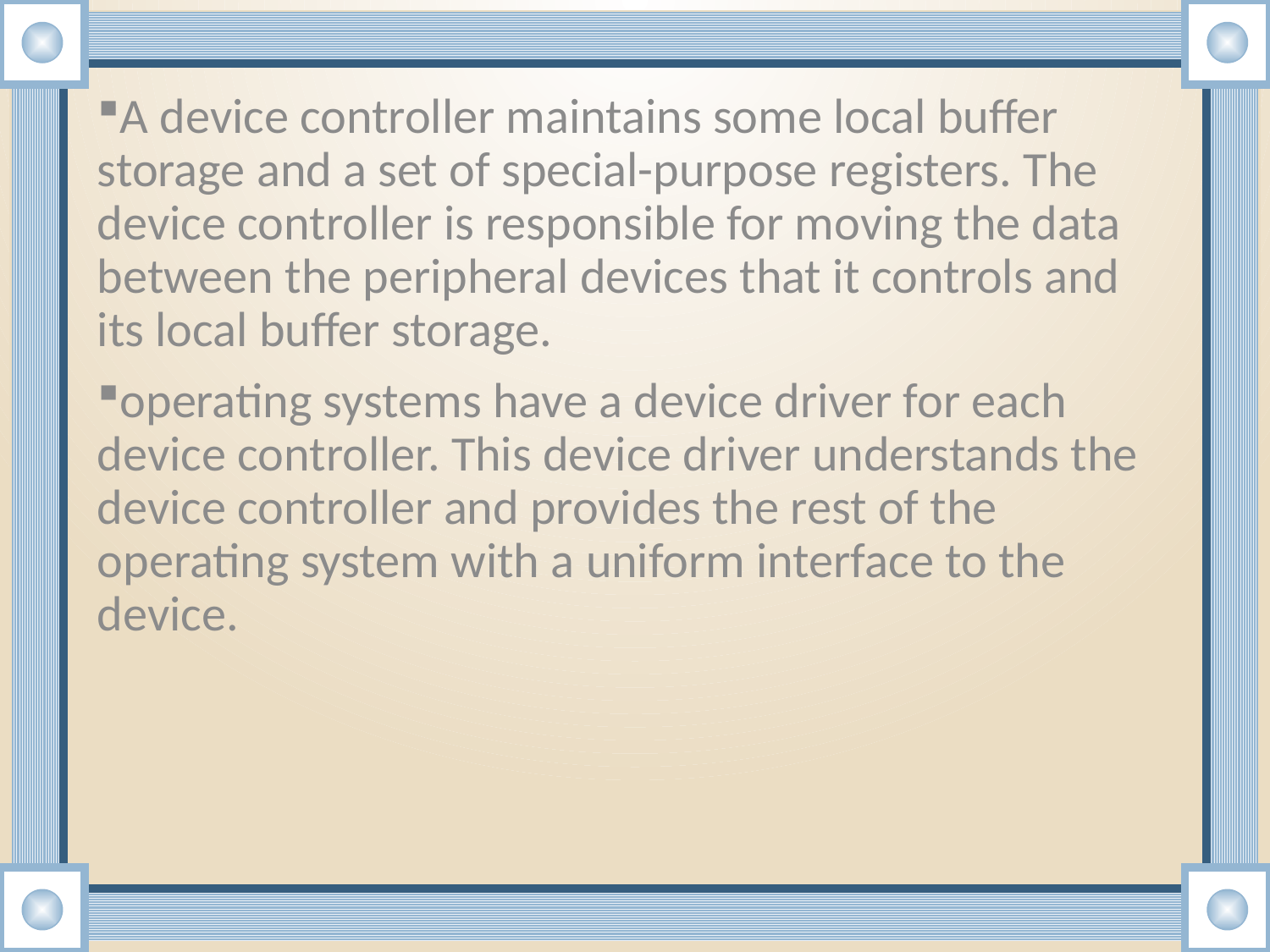

A device controller maintains some local buffer storage and a set of special-purpose registers. The device controller is responsible for moving the data between the peripheral devices that it controls and its local buffer storage.
operating systems have a device driver for each device controller. This device driver understands the device controller and provides the rest of the operating system with a uniform interface to the device.